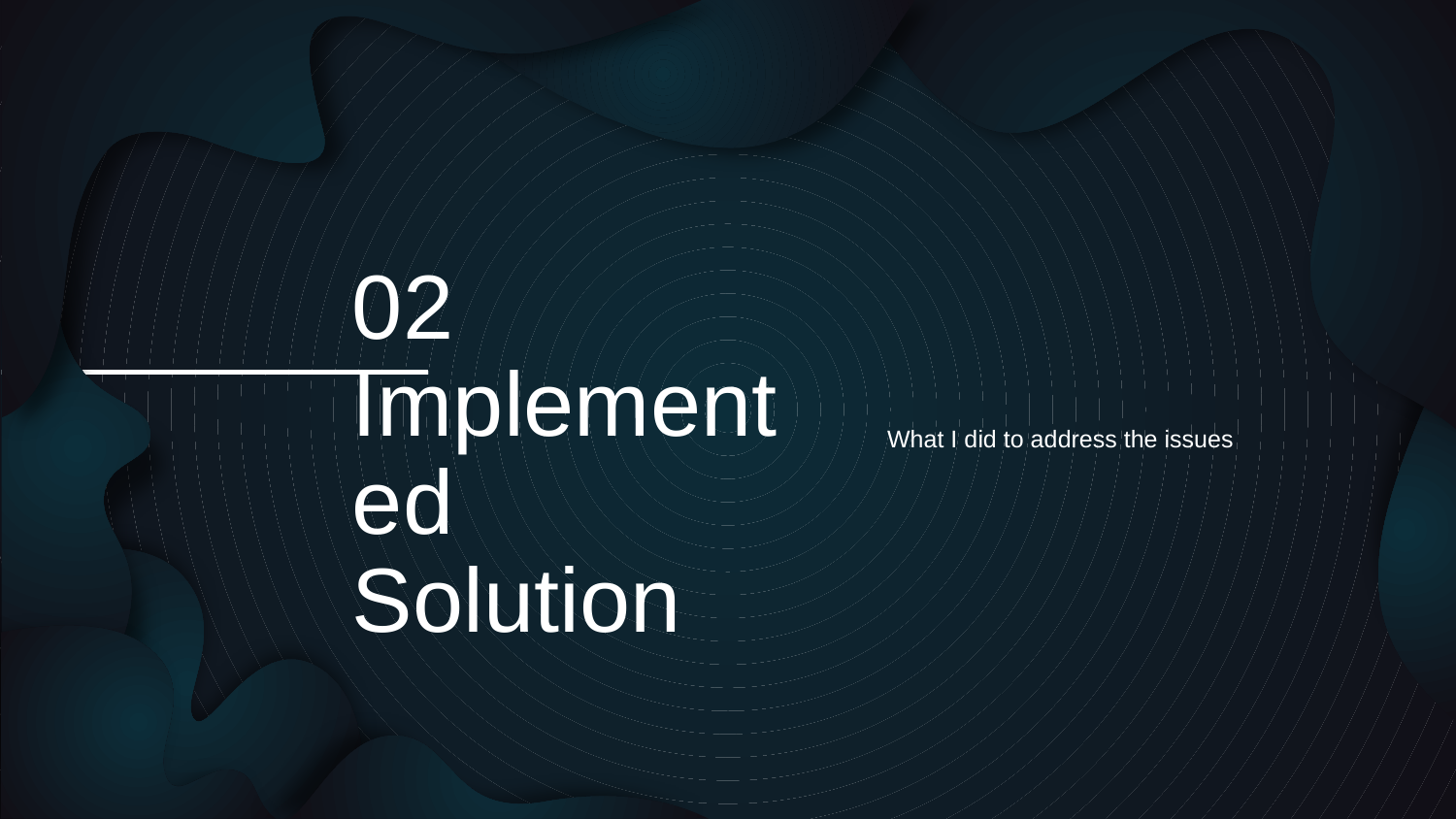

# 02
Implemented Solution
What I did to address the issues